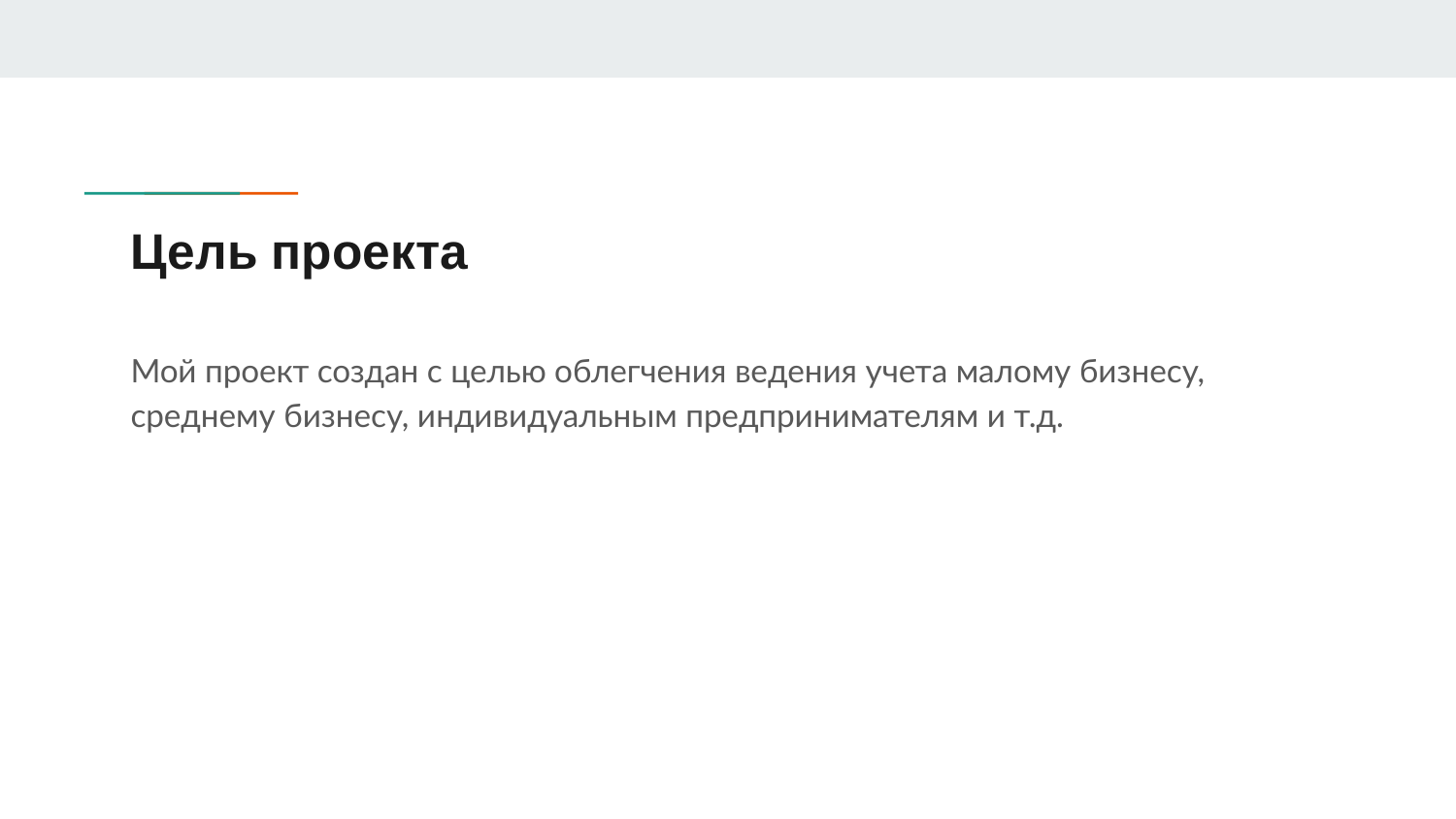

# Цель проекта
Мой проект создан с целью облегчения ведения учета малому бизнесу, среднему бизнесу, индивидуальным предпринимателям и т.д.